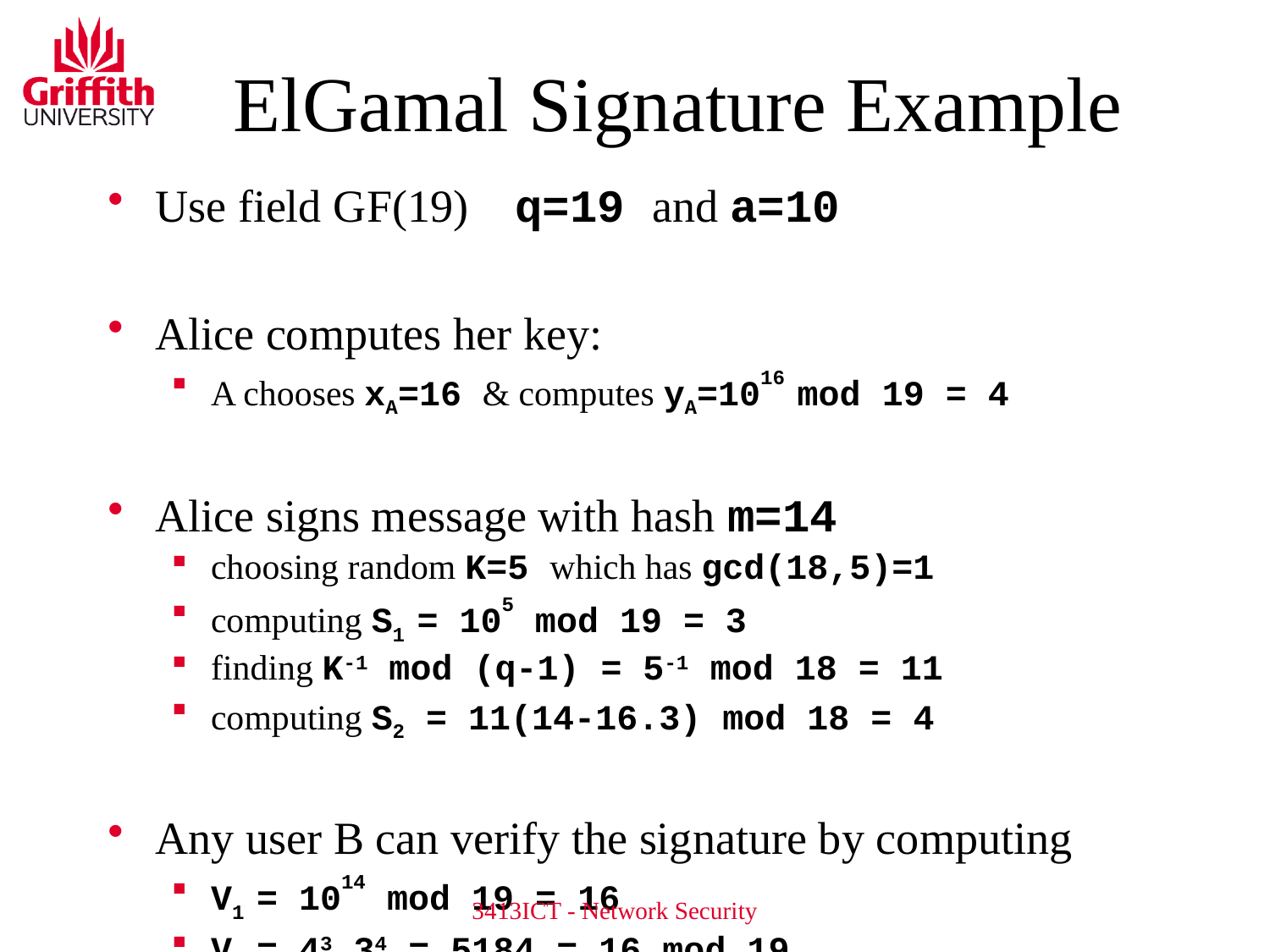

ElGamal Signature Example
Use field GF(19)    q=19 and a=10

Alice computes her key:
A chooses xA=16 & computes yA=1016 mod 19 = 4

Alice signs message with hash m=14
choosing random K=5 which has gcd(18,5)=1
computing S1 = 105 mod 19 = 3
finding K-1 mod (q-1) = 5-1 mod 18 = 11
computing S2 = 11(14-16.3) mod 18 = 4

Any user B can verify the signature by computing
V1 = 1014 mod 19 = 16
V2 = 43.34 = 5184 = 16 mod 19
Since 16 = 16 signature is valid
3413ICT - Network Security